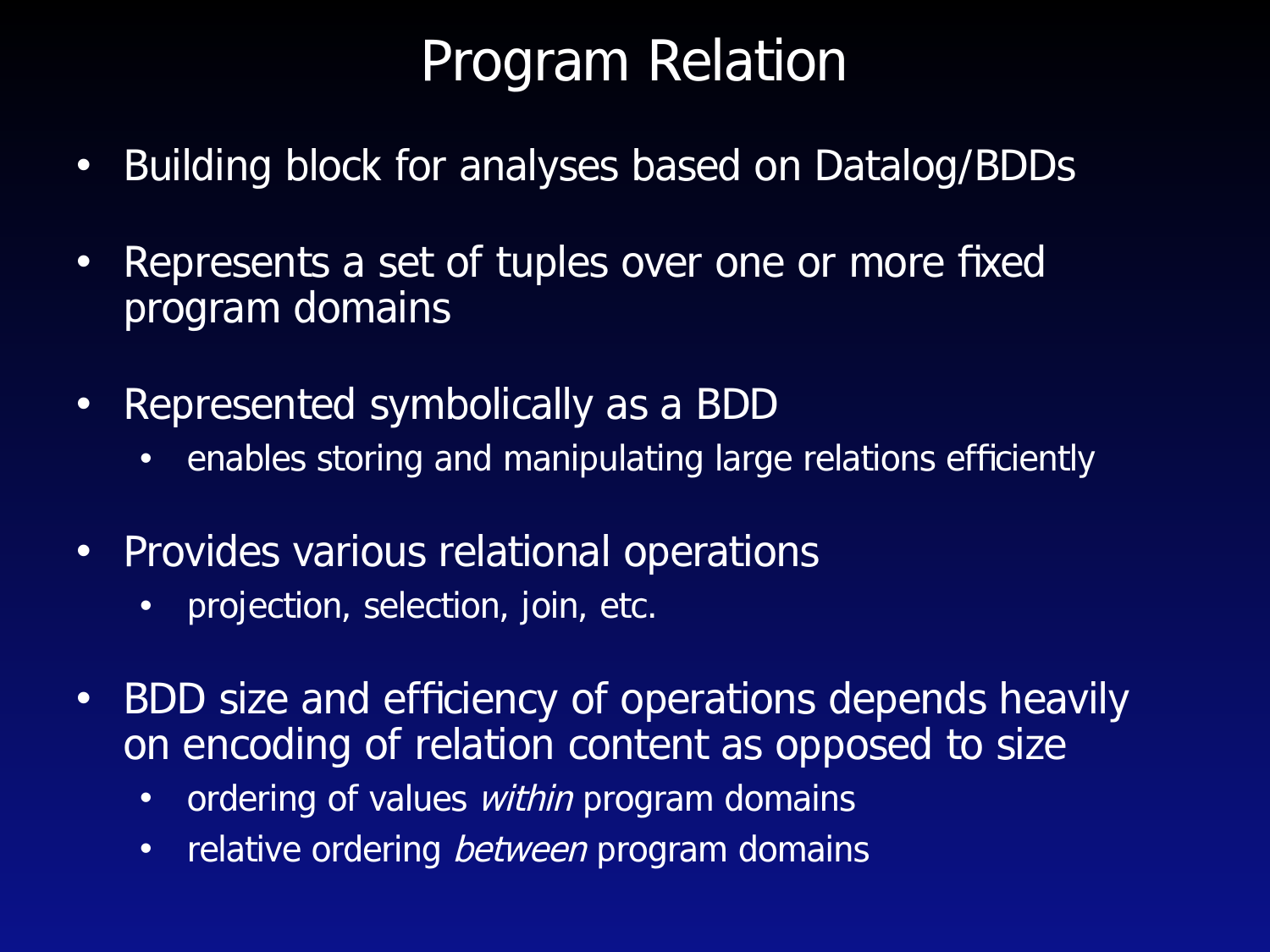

# Program Relation
Building block for analyses based on Datalog/BDDs

Represents a set of tuples over one or more fixed program domains

Represented symbolically as a BDD
enables storing and manipulating large relations efficiently

Provides various relational operations
projection, selection, join, etc.

BDD size and efficiency of operations depends heavily on encoding of relation content as opposed to size
ordering of values within program domains
relative ordering between program domains